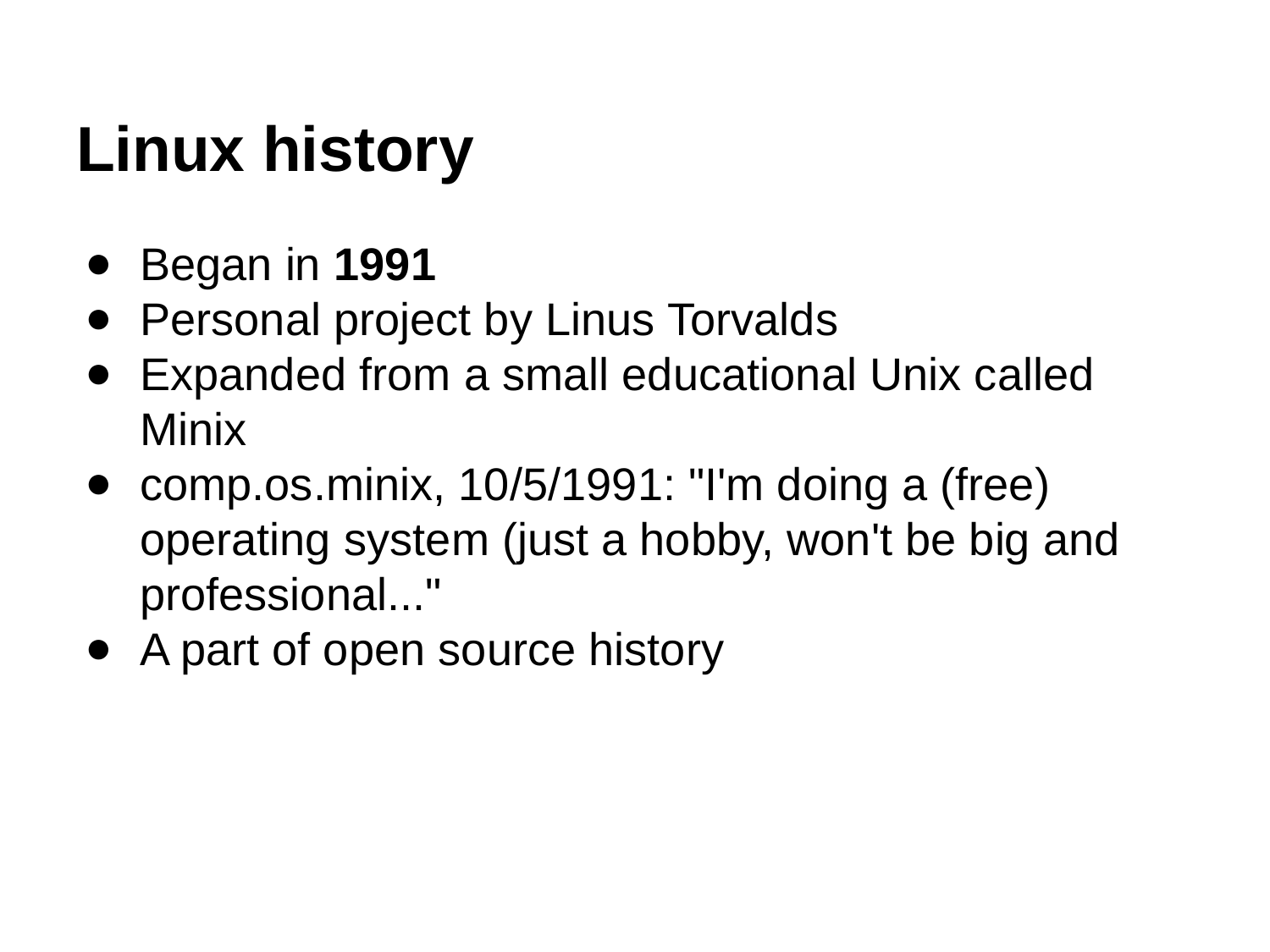

# Linux history
Began in 1991
Personal project by Linus Torvalds
Expanded from a small educational Unix called Minix
comp.os.minix, 10/5/1991: "I'm doing a (free) operating system (just a hobby, won't be big and professional..."
A part of open source history